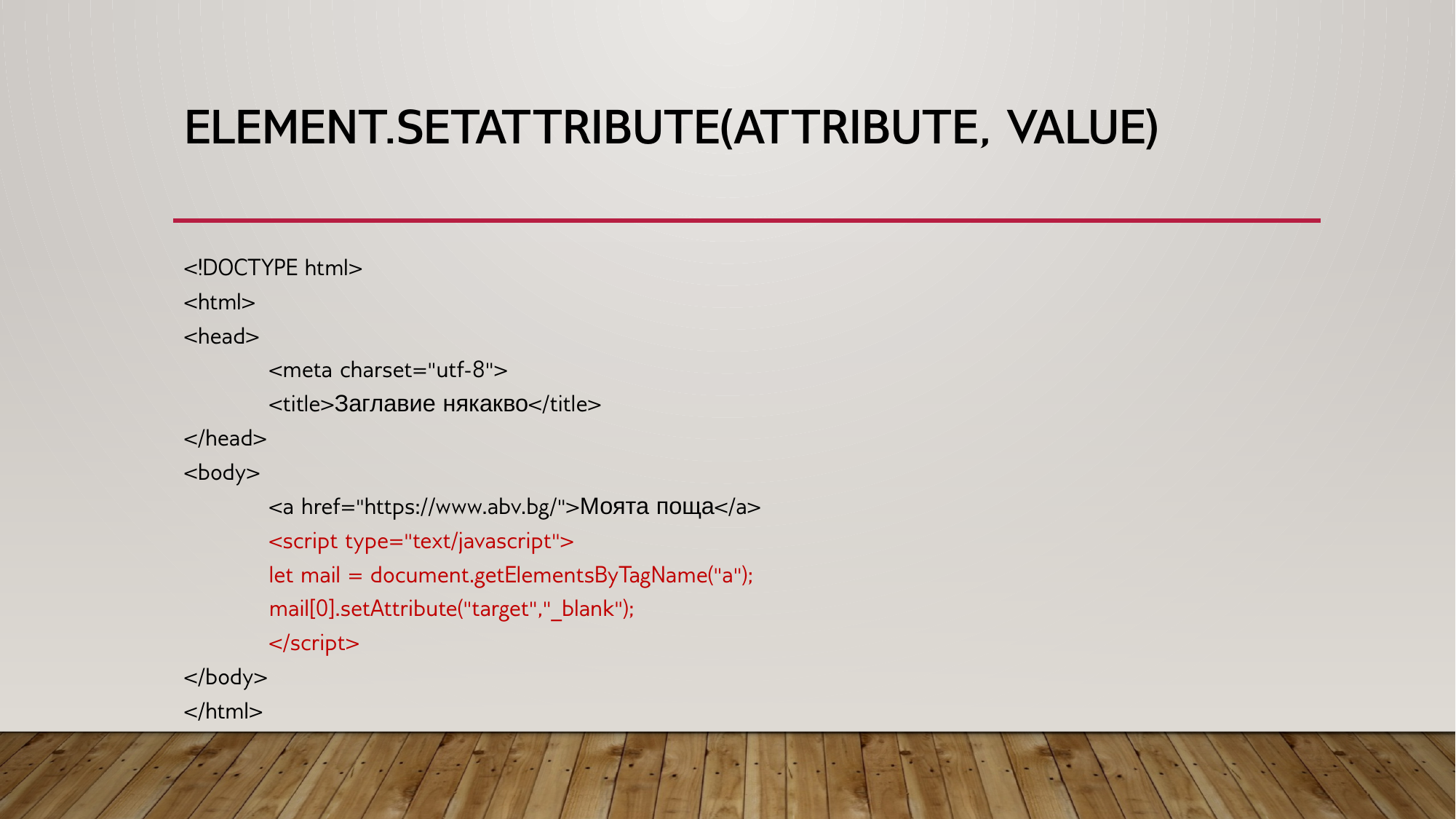

# element.setAttribute(attribute, value)
<!DOCTYPE html>
<html>
<head>
	<meta charset="utf-8">
	<title>Заглавие някакво</title>
</head>
<body>
	<a href="https://www.abv.bg/">Моята поща</a>
	<script type="text/javascript">
		let mail = document.getElementsByTagName("a");
		mail[0].setAttribute("target","_blank");
	</script>
</body>
</html>